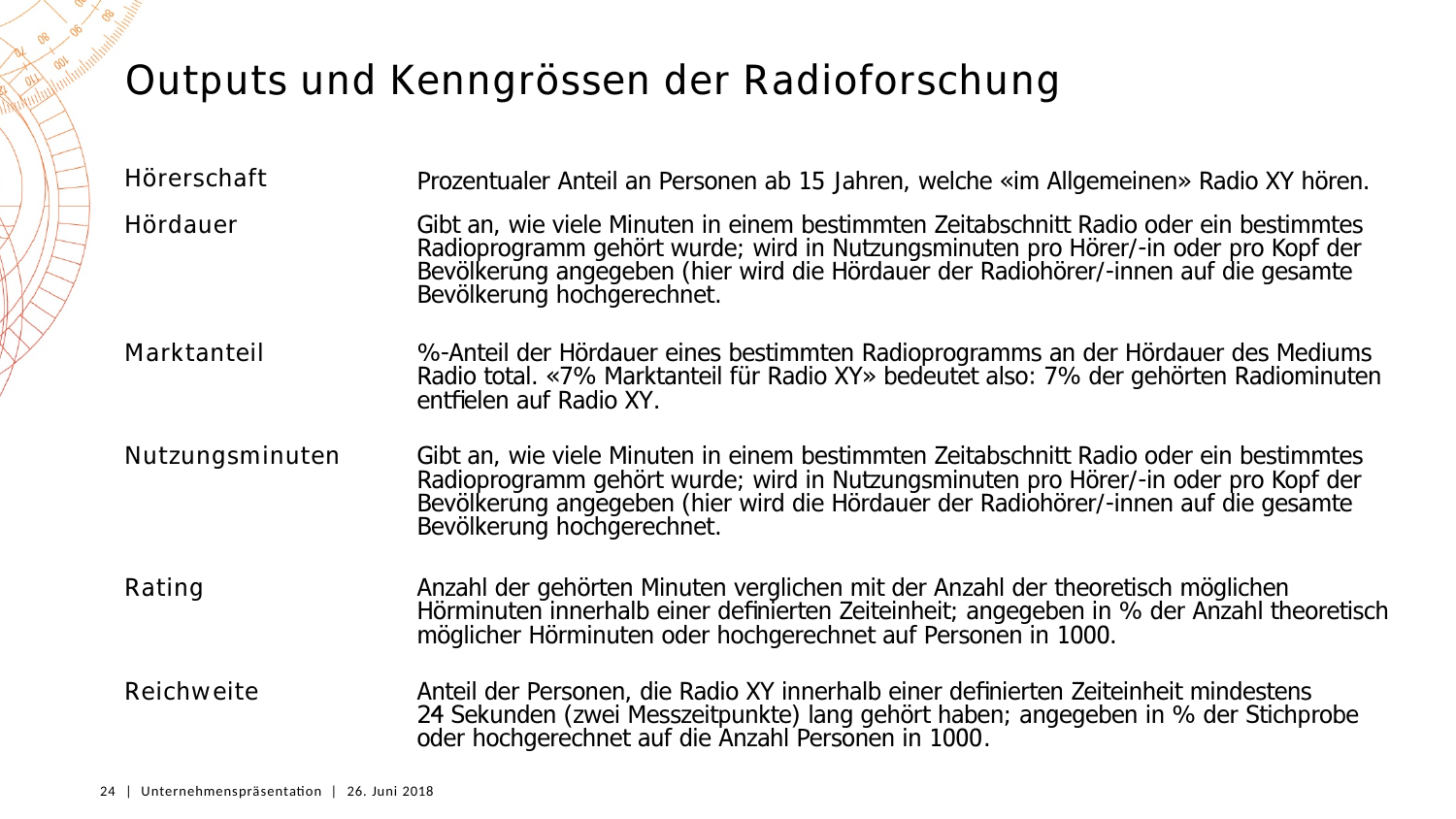

# Outputs und Kenngrössen der Radioforschung
| Hörerschaft | Prozentualer Anteil an Personen ab 15 Jahren, welche «im Allgemeinen» Radio XY hören. |
| --- | --- |
| Hördauer | Gibt an, wie viele Minuten in einem bestimmten Zeitabschnitt Radio oder ein bestimmtes Radioprogramm gehört wurde; wird in Nutzungsminuten pro Hörer/-in oder pro Kopf der Bevölkerung angegeben (hier wird die Hördauer der Radiohörer/-innen auf die gesamte Bevölkerung hochgerechnet. |
| Marktanteil | %-Anteil der Hördauer eines bestimmten Radioprogramms an der Hördauer des Mediums Radio total. «7% Marktanteil für Radio XY» bedeutet also: 7% der gehörten Radiominuten entfielen auf Radio XY. |
| Nutzungsminuten | Gibt an, wie viele Minuten in einem bestimmten Zeitabschnitt Radio oder ein bestimmtes Radioprogramm gehört wurde; wird in Nutzungsminuten pro Hörer/-in oder pro Kopf der Bevölkerung angegeben (hier wird die Hördauer der Radiohörer/-innen auf die gesamte Bevölkerung hochgerechnet. |
| Rating | Anzahl der gehörten Minuten verglichen mit der Anzahl der theoretisch möglichen Hörminuten innerhalb einer definierten Zeiteinheit; angegeben in % der Anzahl theoretisch möglicher Hörminuten oder hochgerechnet auf Personen in 1000. |
| Reichweite | Anteil der Personen, die Radio XY innerhalb einer definierten Zeiteinheit mindestens 24 Sekunden (zwei Messzeitpunkte) lang gehört haben; angegeben in % der Stichprobe oder hochgerechnet auf die Anzahl Personen in 1000. |